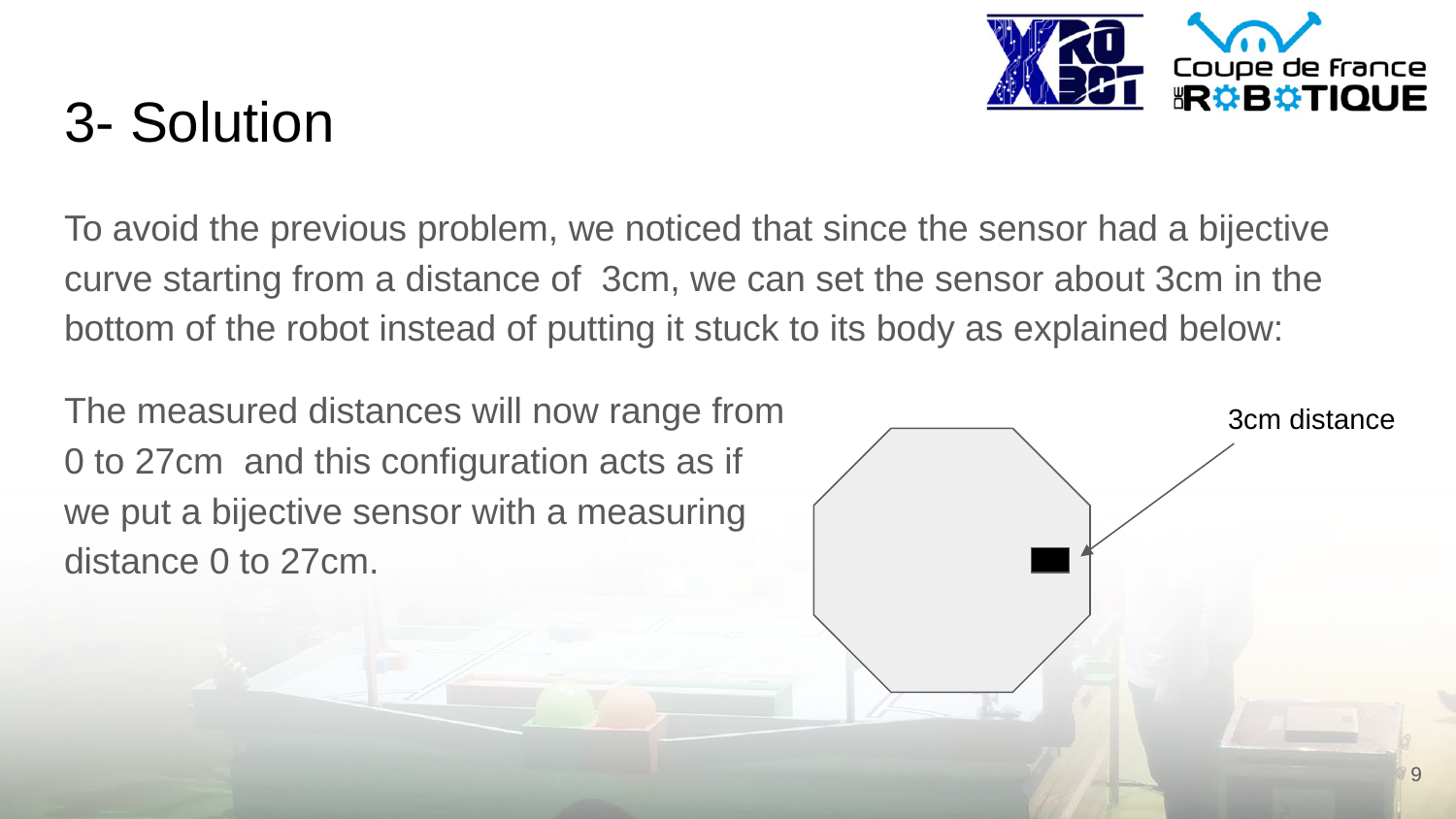

# 3- Solution
To avoid the previous problem, we noticed that since the sensor had a bijective curve starting from a distance of  3cm, we can set the sensor about 3cm in the bottom of the robot instead of putting it stuck to its body as explained below:
The measured distances will now range from
0 to 27cm  and this configuration acts as if
we put a bijective sensor with a measuring
distance 0 to 27cm.
3cm distance

9